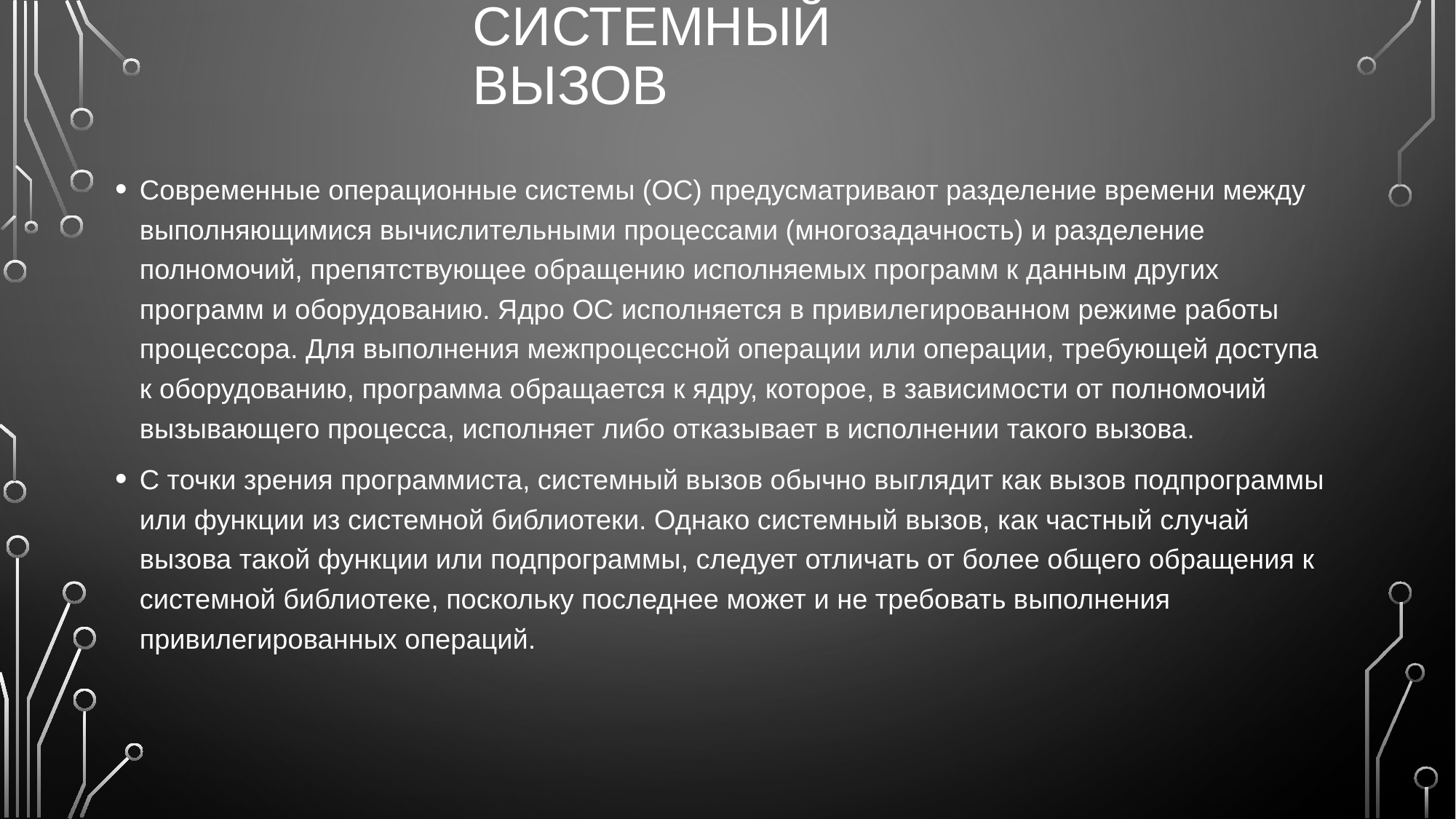

# Системный вызов
Современные операционные системы (ОС) предусматривают разделение времени между выполняющимися вычислительными процессами (многозадачность) и разделение полномочий, препятствующее обращению исполняемых программ к данным других программ и оборудованию. Ядро ОС исполняется в привилегированном режиме работы процессора. Для выполнения межпроцессной операции или операции, требующей доступа к оборудованию, программа обращается к ядру, которое, в зависимости от полномочий вызывающего процесса, исполняет либо отказывает в исполнении такого вызова.
С точки зрения программиста, системный вызов обычно выглядит как вызов подпрограммы или функции из системной библиотеки. Однако системный вызов, как частный случай вызова такой функции или подпрограммы, следует отличать от более общего обращения к системной библиотеке, поскольку последнее может и не требовать выполнения привилегированных операций.